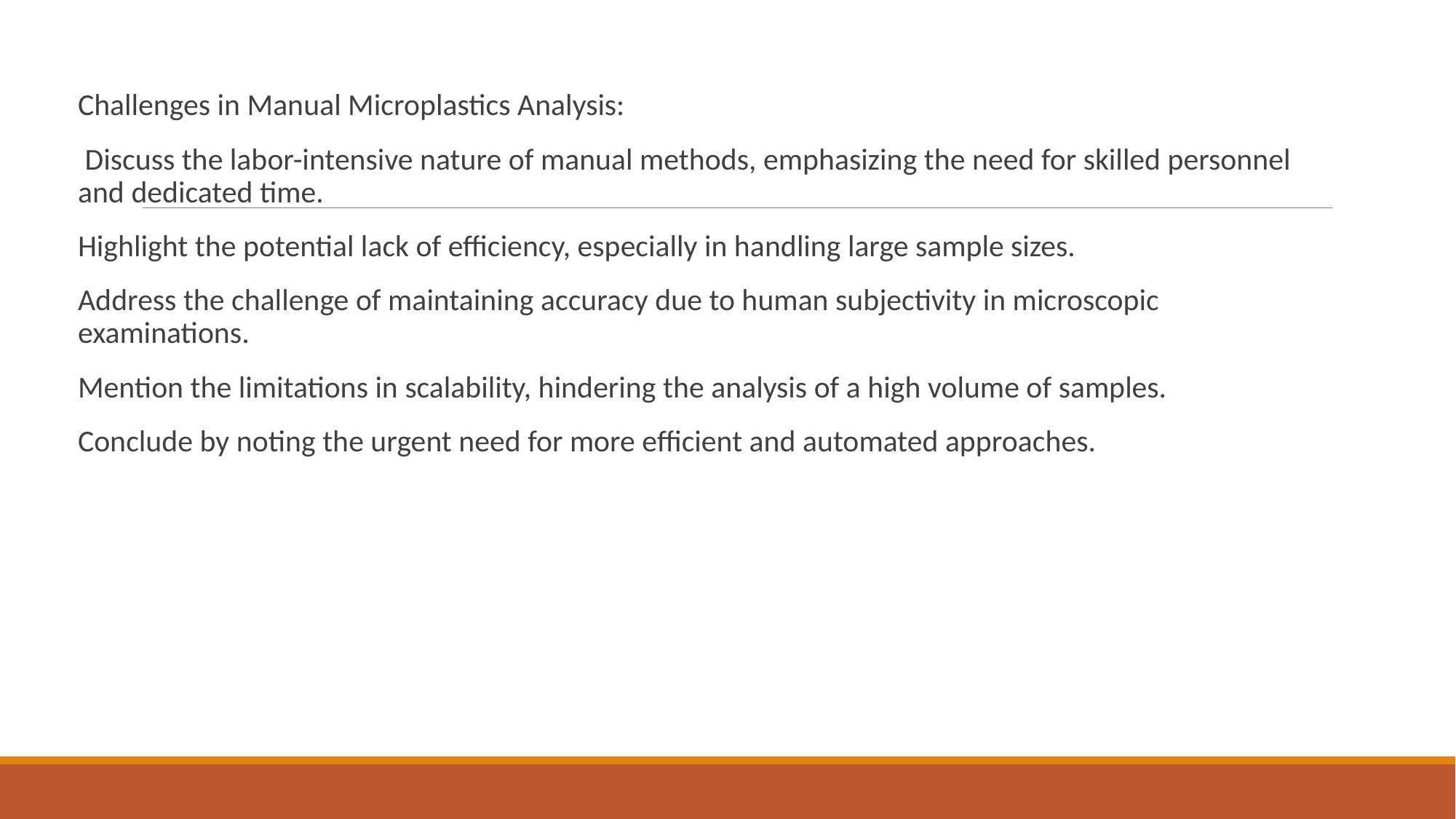

Challenges in Manual Microplastics Analysis:
 Discuss the labor-intensive nature of manual methods, emphasizing the need for skilled personnel and dedicated time.
Highlight the potential lack of efficiency, especially in handling large sample sizes.
Address the challenge of maintaining accuracy due to human subjectivity in microscopic examinations.
Mention the limitations in scalability, hindering the analysis of a high volume of samples.
Conclude by noting the urgent need for more efficient and automated approaches.